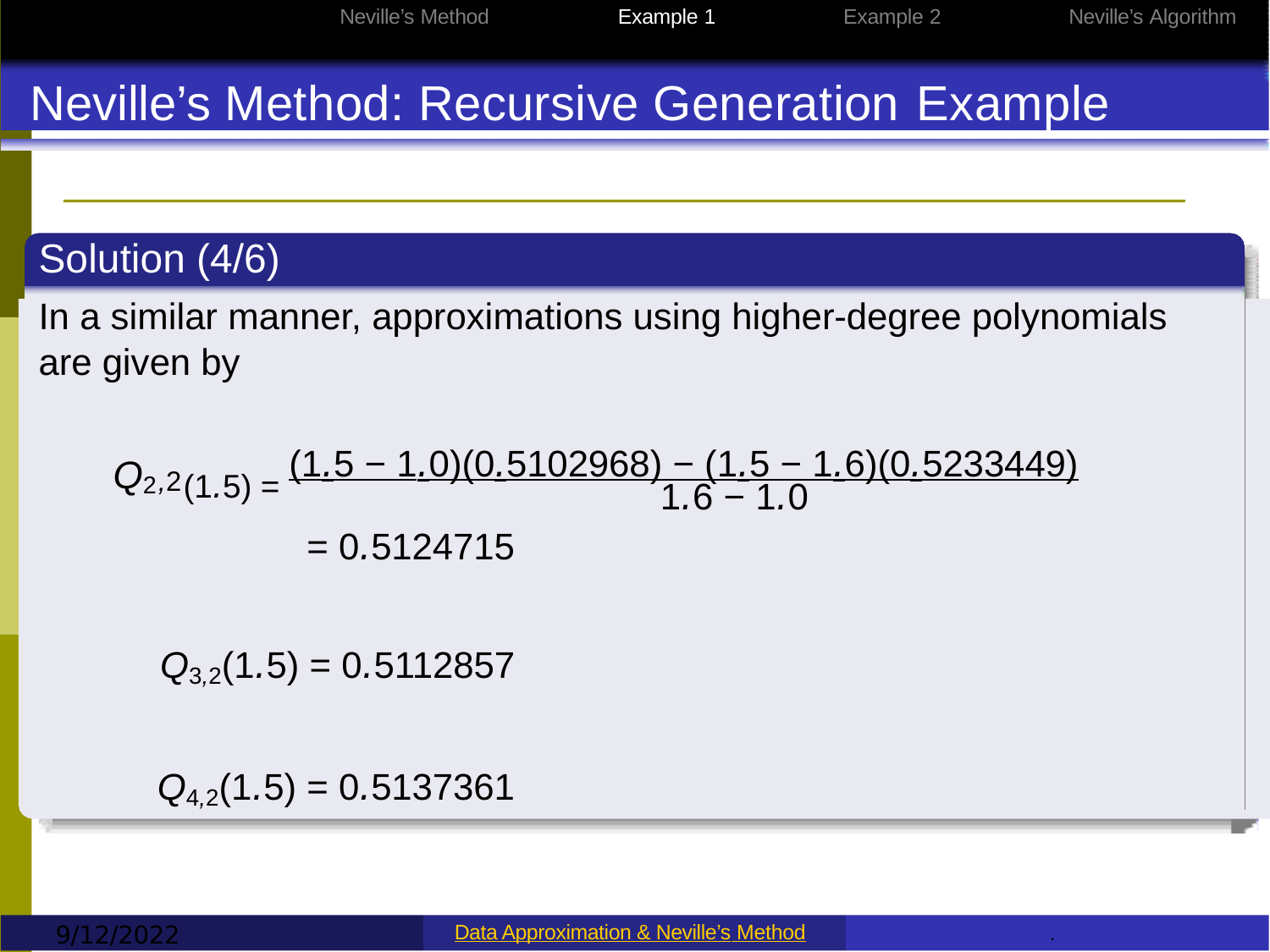

Data Approximation
Neville’s Method
Example 1
Example 2
Neville’s Algorithm
Neville’s Method: Recursive Generation Example

Solution (4/6)
In a similar manner, approximations using higher-degree polynomials  are given by

(1.5) = (1.5 − 1.0)(0.5102968) − (1.5 − 1.6)(0.5233449)
Q2
,2
1.6 − 1.0
= 0.5124715

Q3,2(1.5) = 0.5112857

Q4,2(1.5) = 0.5137361

9/12/2022
Data Approximation & Neville’s Method
.